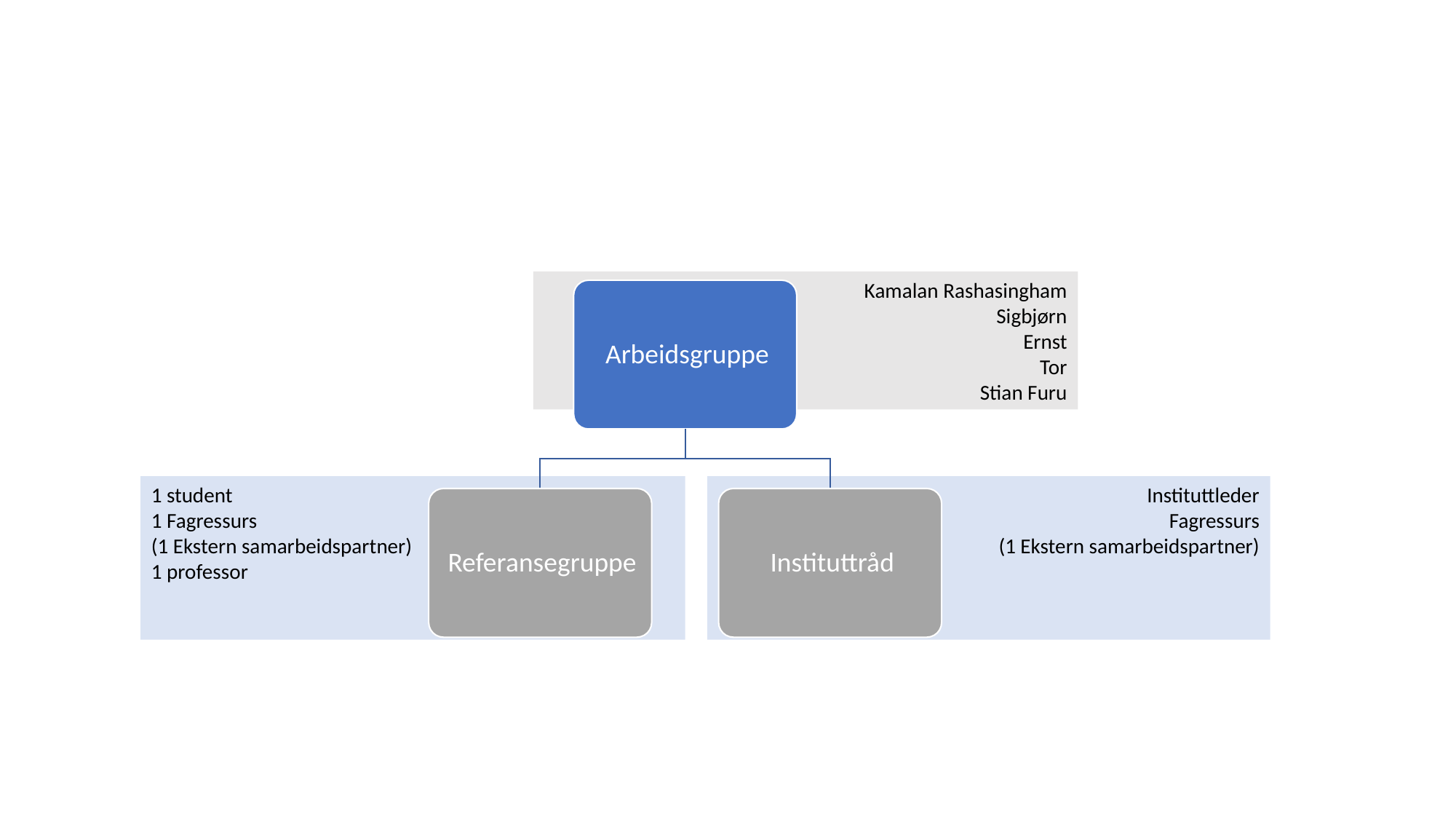

Arbeidsgruppe
Referansegruppe
Instituttråd
Kamalan Rashasingham
Sigbjørn
Ernst
Tor
Stian Furu
1 student
1 Fagressurs
(1 Ekstern samarbeidspartner)
1 professor

Instituttleder
Fagressurs
(1 Ekstern samarbeidspartner)